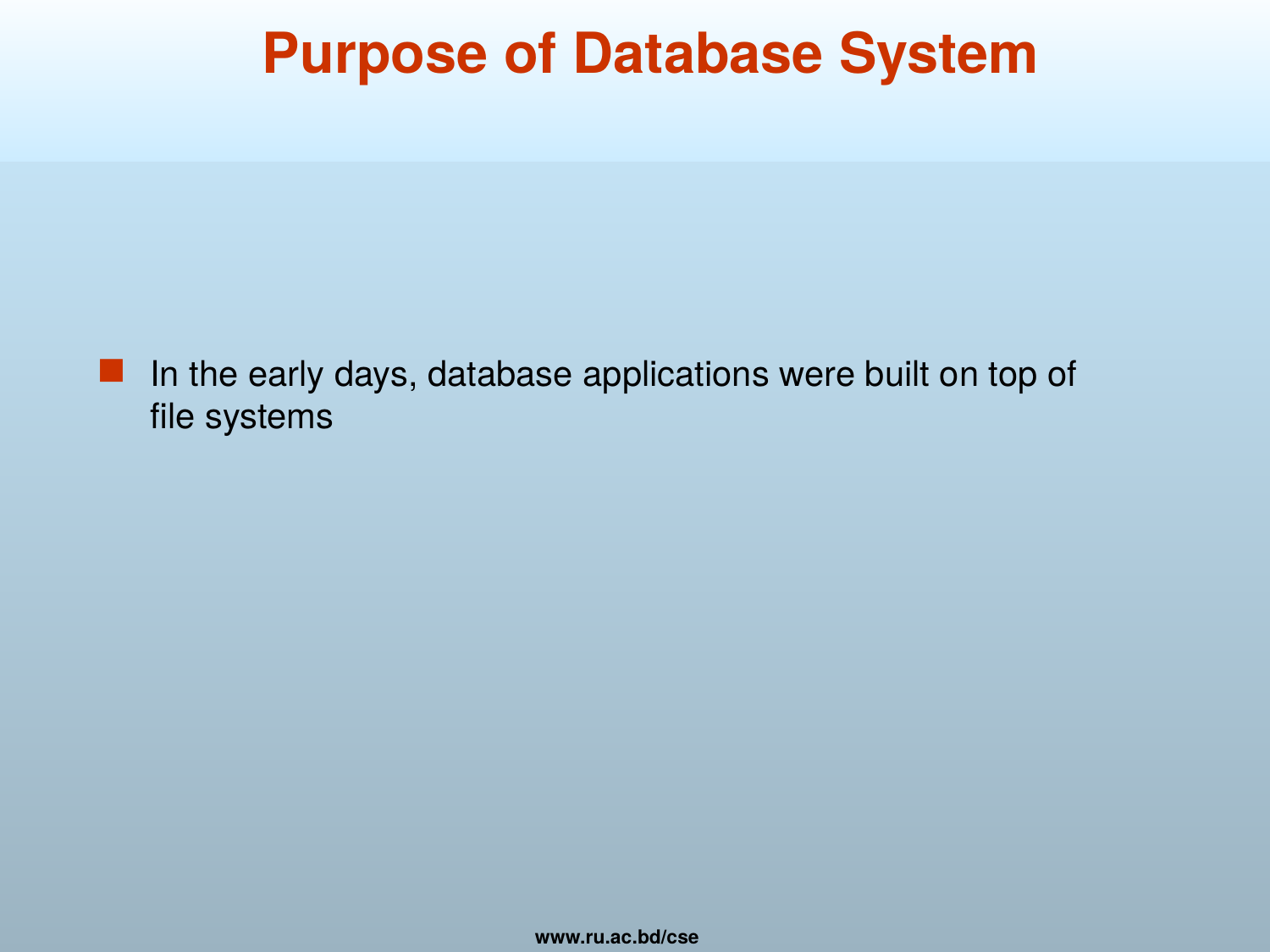

# Purpose of Database System

In the early days, database applications were built on top of file systems